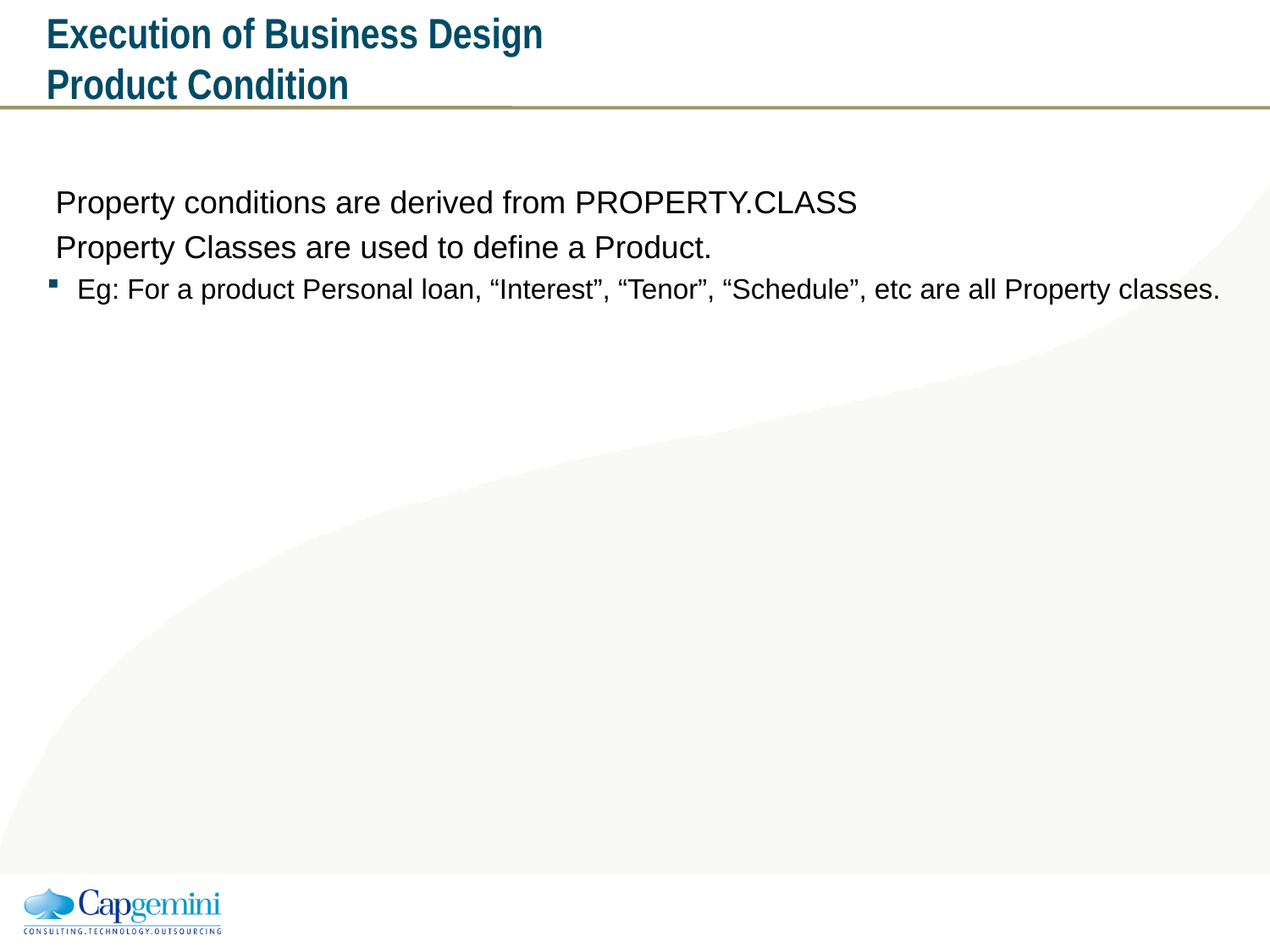

# Execution of Business Design Product Condition
 Property conditions are derived from PROPERTY.CLASS
 Property Classes are used to define a Product.
 Eg: For a product Personal loan, “Interest”, “Tenor”, “Schedule”, etc are all Property classes.